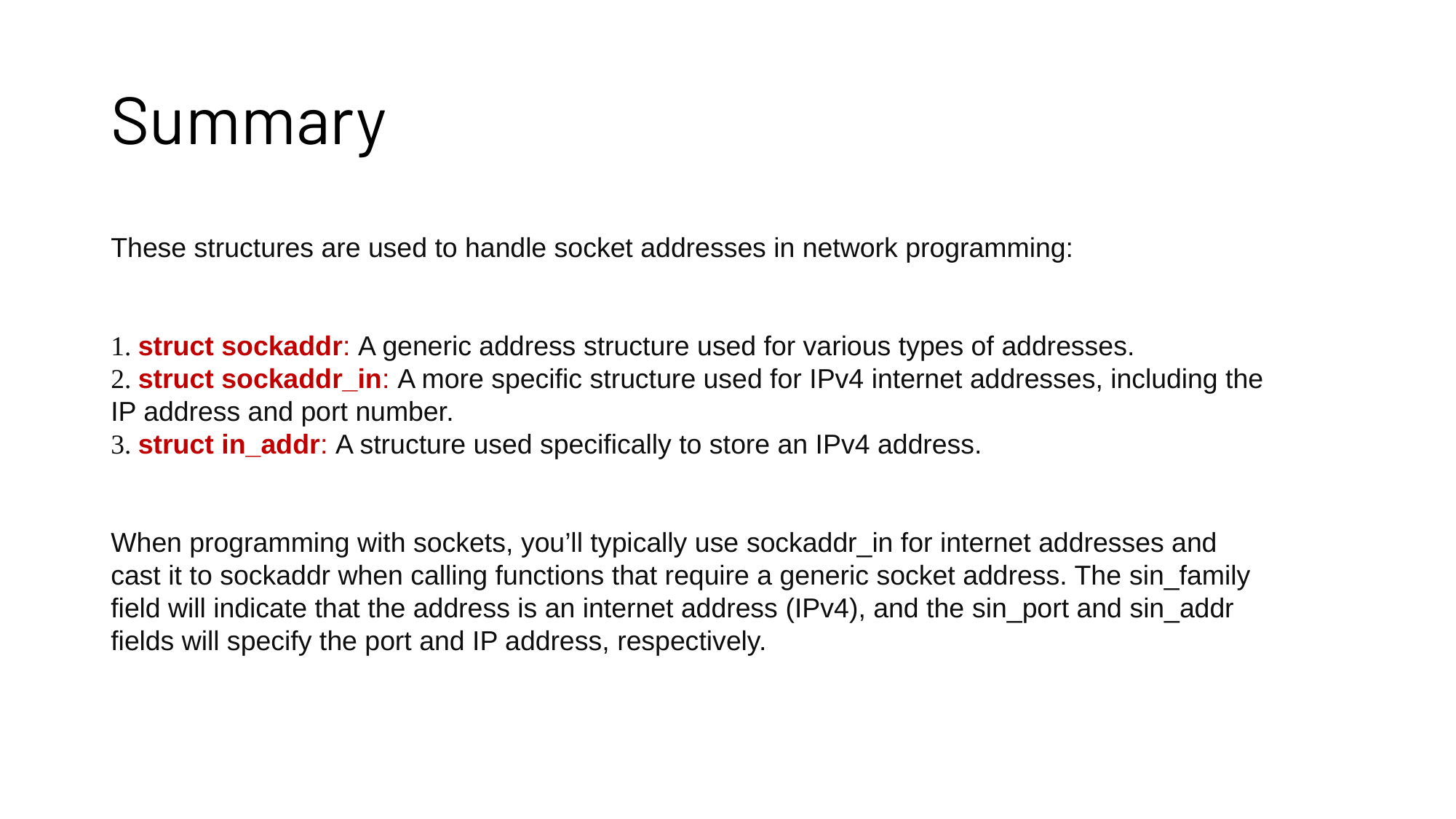

# Summary
These structures are used to handle socket addresses in network programming:

1. struct sockaddr: A generic address structure used for various types of addresses.
2. struct sockaddr_in: A more specific structure used for IPv4 internet addresses, including the IP address and port number.
3. struct in_addr: A structure used specifically to store an IPv4 address.

When programming with sockets, you’ll typically use sockaddr_in for internet addresses and cast it to sockaddr when calling functions that require a generic socket address. The sin_family field will indicate that the address is an internet address (IPv4), and the sin_port and sin_addr fields will specify the port and IP address, respectively.